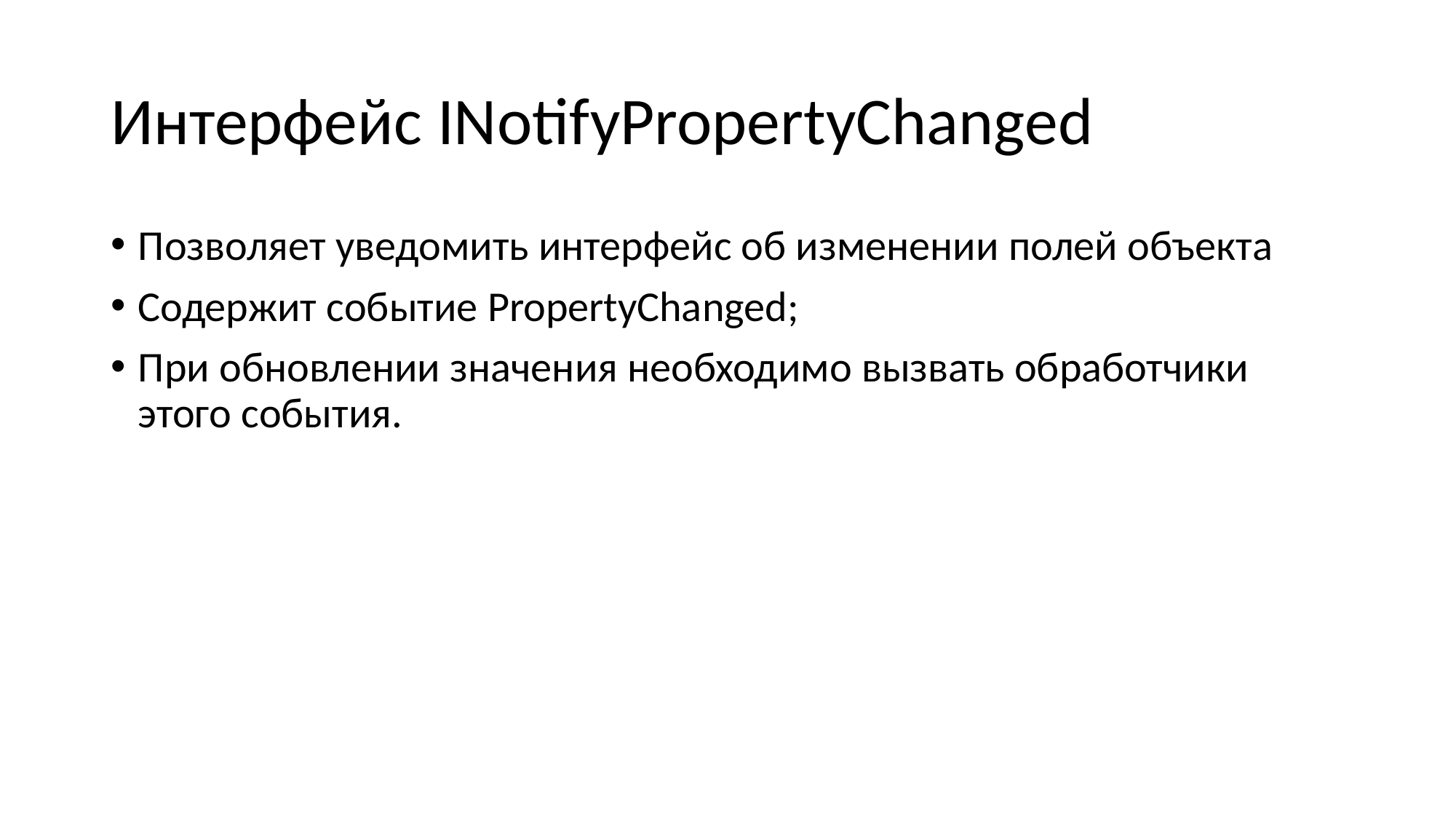

# Интерфейс INotifyPropertyChanged
Позволяет уведомить интерфейс об изменении полей объекта
Содержит событие PropertyChanged;
При обновлении значения необходимо вызвать обработчики этого события.